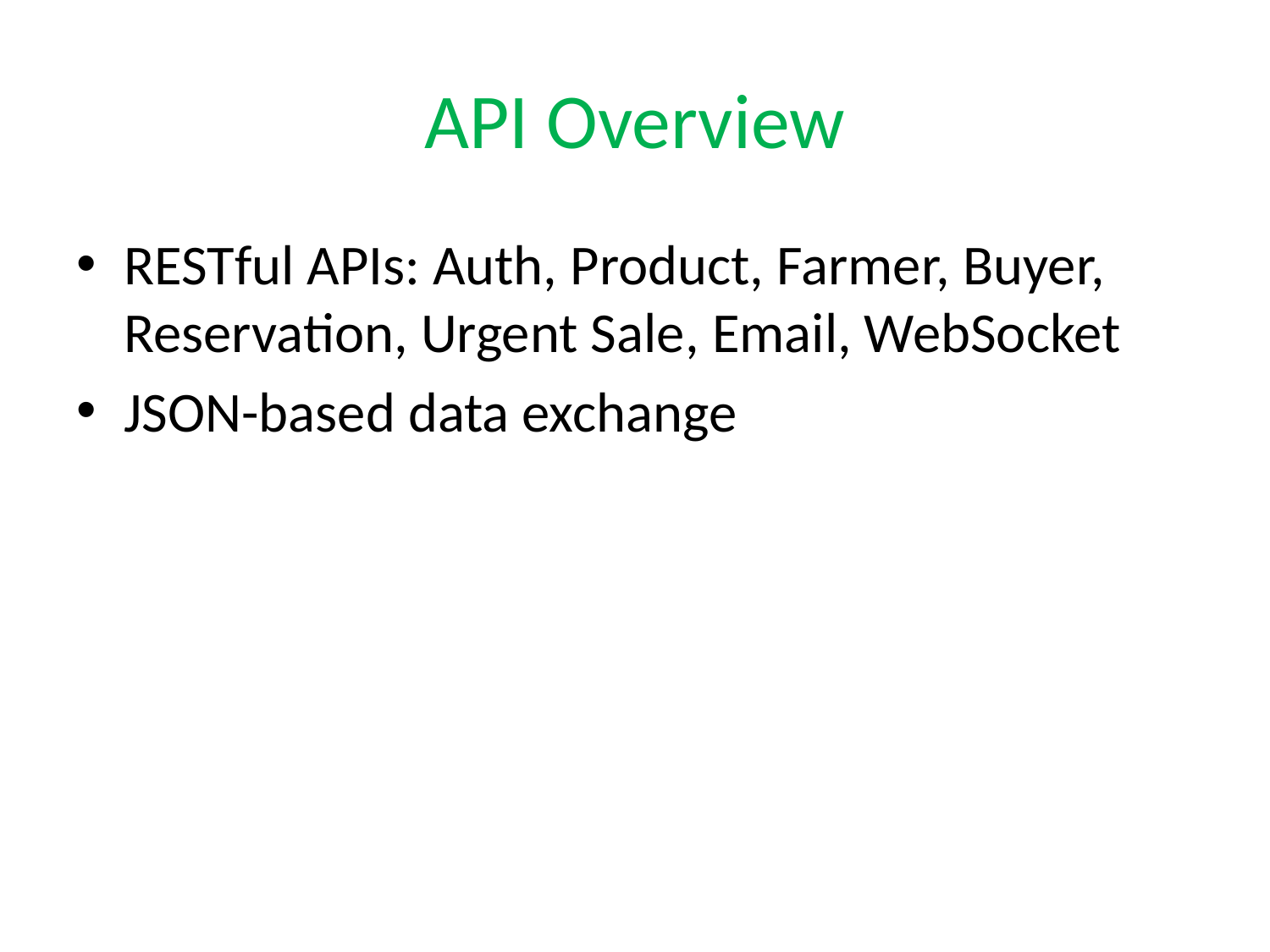

# API Overview
RESTful APIs: Auth, Product, Farmer, Buyer, Reservation, Urgent Sale, Email, WebSocket
JSON-based data exchange